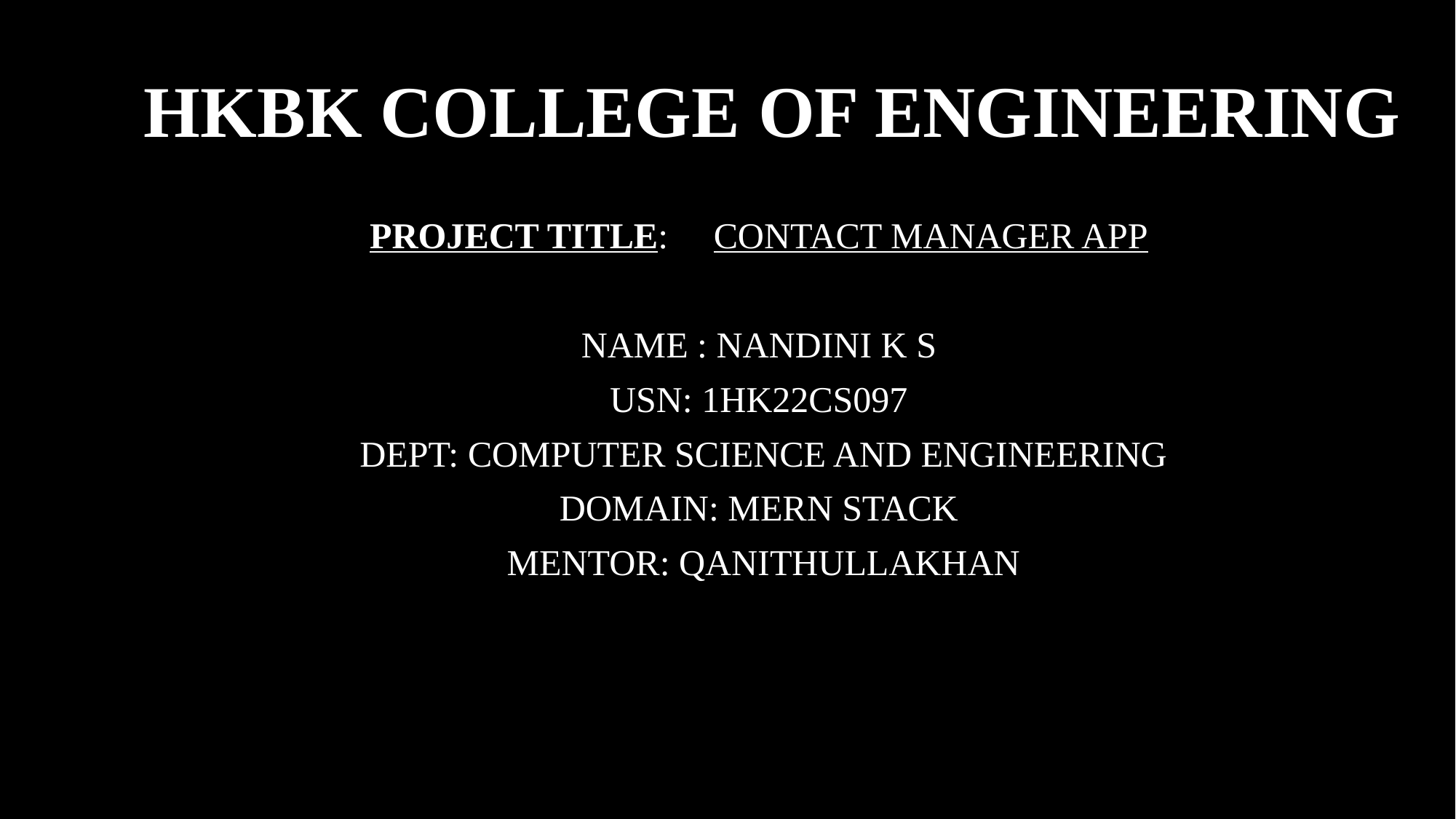

# HKBK COLLEGE OF ENGINEERING
PROJECT TITLE:     CONTACT MANAGER APP

NAME : NANDINI K S
USN: 1HK22CS097
 DEPT: COMPUTER SCIENCE AND ENGINEERING
DOMAIN: MERN STACK
 MENTOR: QANITHULLAKHAN